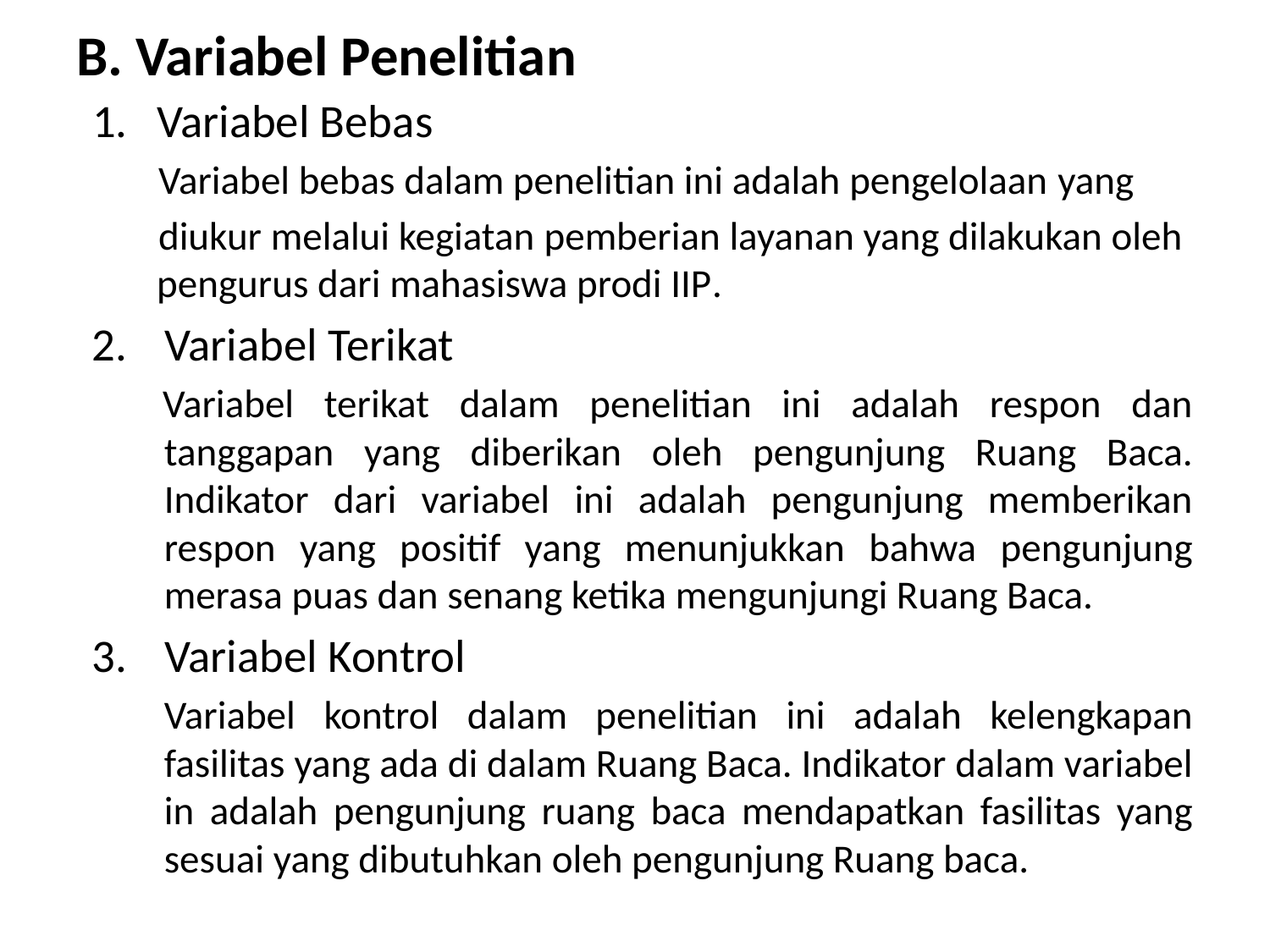

# B. Variabel Penelitian
Variabel Bebas
Variabel bebas dalam penelitian ini adalah pengelolaan yang
diukur melalui kegiatan pemberian layanan yang dilakukan oleh pengurus dari mahasiswa prodi IIP.
Variabel Terikat
Variabel terikat dalam penelitian ini adalah respon dan tanggapan yang diberikan oleh pengunjung Ruang Baca. Indikator dari variabel ini adalah pengunjung memberikan respon yang positif yang menunjukkan bahwa pengunjung merasa puas dan senang ketika mengunjungi Ruang Baca.
Variabel Kontrol
Variabel kontrol dalam penelitian ini adalah kelengkapan fasilitas yang ada di dalam Ruang Baca. Indikator dalam variabel in adalah pengunjung ruang baca mendapatkan fasilitas yang sesuai yang dibutuhkan oleh pengunjung Ruang baca.